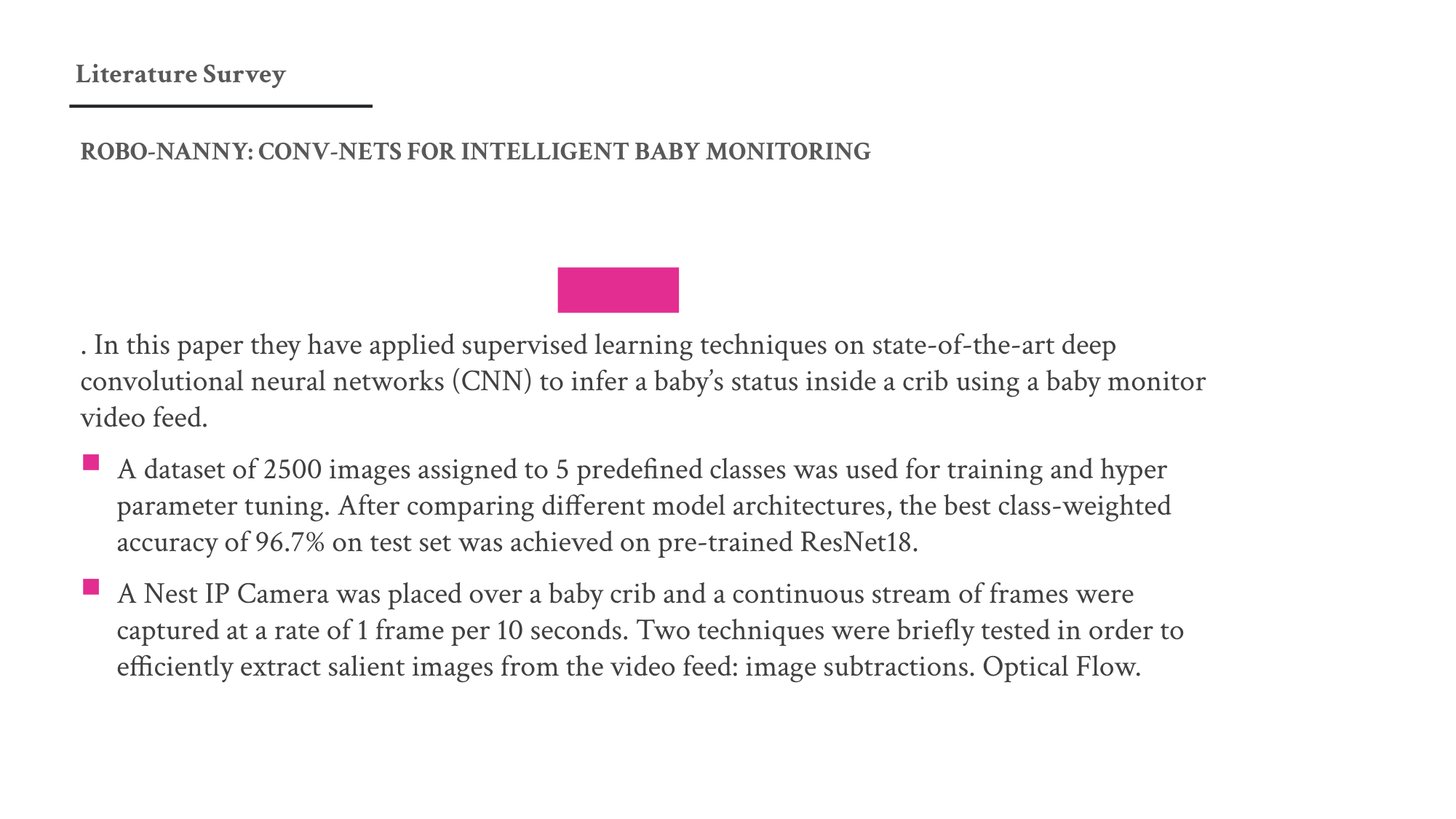

Literature Survey

# Robo-Nanny: Conv-Nets for Intelligent Baby Monitoring
. In this paper they have applied supervised learning techniques on state-of-the-art deep convolutional neural networks (CNN) to infer a baby’s status inside a crib using a baby monitor video feed.
A dataset of 2500 images assigned to 5 predefined classes was used for training and hyper parameter tuning. After comparing different model architectures, the best class-weighted accuracy of 96.7% on test set was achieved on pre-trained ResNet18.
A Nest IP Camera was placed over a baby crib and a continuous stream of frames were captured at a rate of 1 frame per 10 seconds. Two techniques were briefly tested in order to efficiently extract salient images from the video feed: image subtractions. Optical Flow.